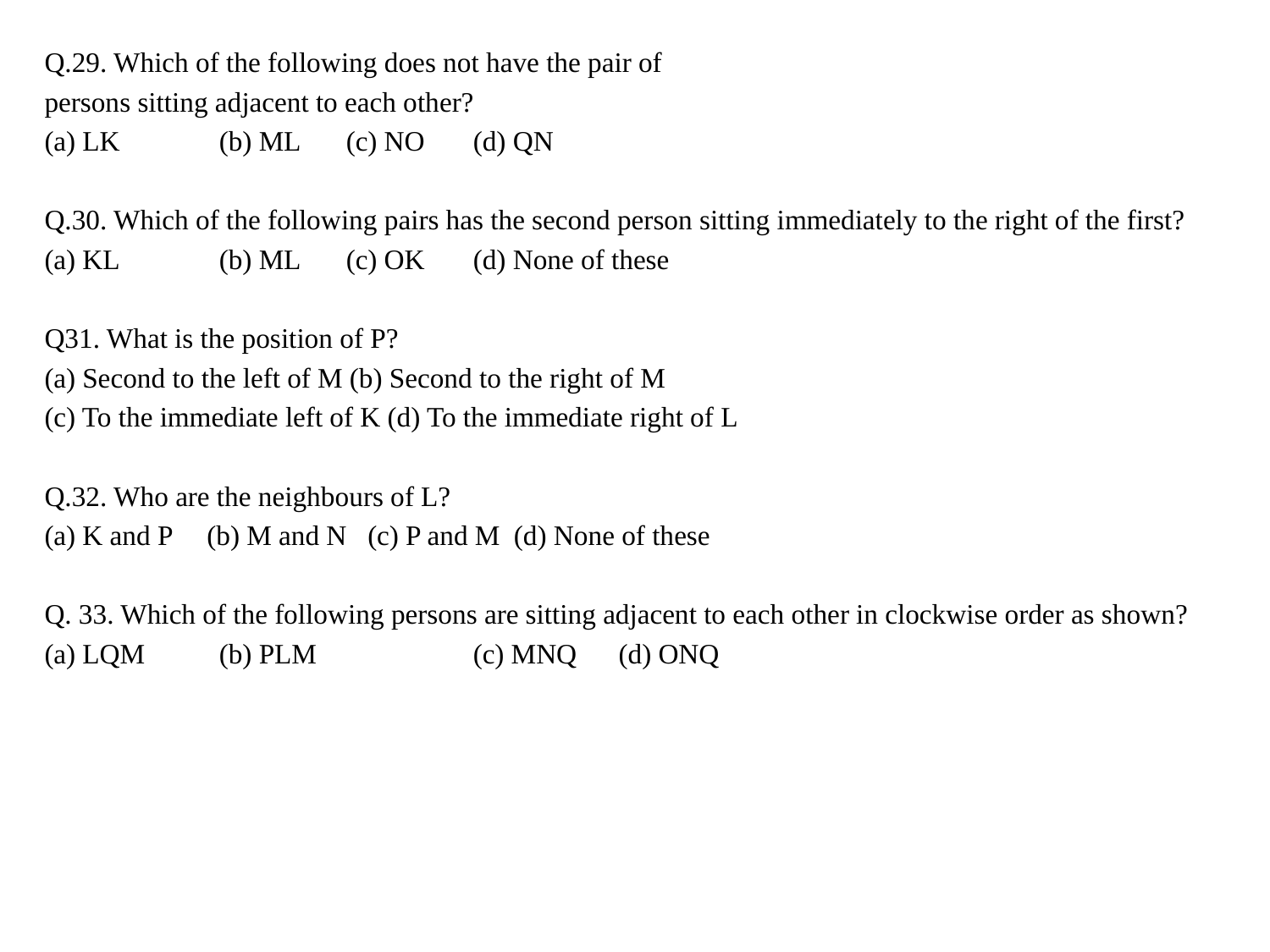

Q.29. Which of the following does not have the pair of
persons sitting adjacent to each other?
(a) LK	(b) ML	(c) NO	(d) QN

Q.30. Which of the following pairs has the second person sitting immediately to the right of the first?
(a) KL	(b) ML	(c) OK	(d) None of these

Q31. What is the position of P?
(a) Second to the left of M (b) Second to the right of M
(c) To the immediate left of K (d) To the immediate right of L

Q.32. Who are the neighbours of L?
(a) K and P     (b) M and N   (c) P and M  (d) None of these

Q. 33. Which of the following persons are sitting adjacent to each other in clockwise order as shown?
(a) LQM	(b) PLM		(c) MNQ      (d) ONQ